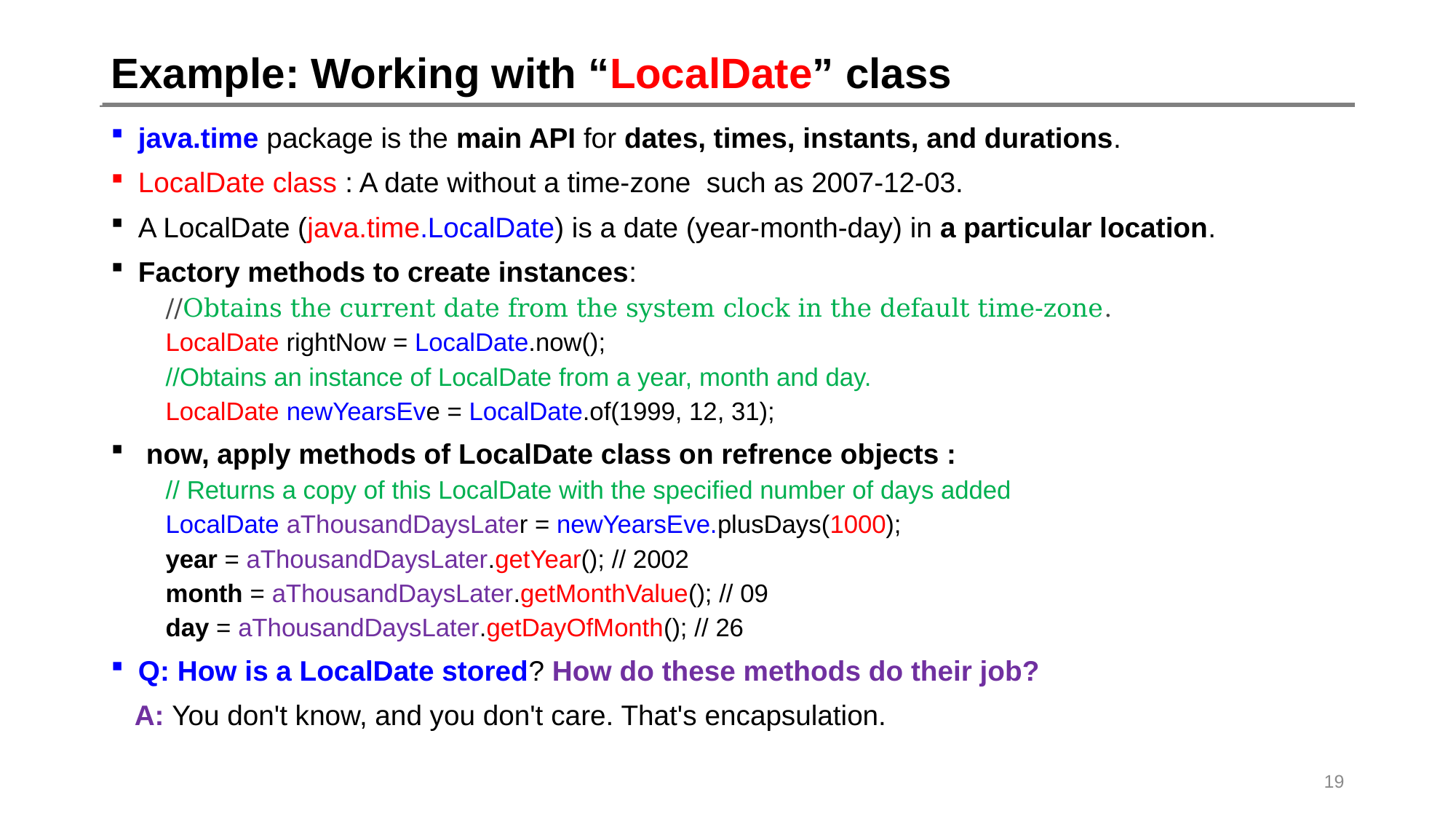

# Example: Working with “LocalDate” class
java.time package is the main API for dates, times, instants, and durations.
LocalDate class : A date without a time-zone  such as 2007-12-03.
A LocalDate (java.time.LocalDate) is a date (year-month-day) in a particular location.
Factory methods to create instances:
//Obtains the current date from the system clock in the default time-zone.
LocalDate rightNow = LocalDate.now();
//Obtains an instance of LocalDate from a year, month and day.
LocalDate newYearsEve = LocalDate.of(1999, 12, 31);
 now, apply methods of LocalDate class on refrence objects :
// Returns a copy of this LocalDate with the specified number of days added
LocalDate aThousandDaysLater = newYearsEve.plusDays(1000);
year = aThousandDaysLater.getYear(); // 2002
month = aThousandDaysLater.getMonthValue(); // 09
day = aThousandDaysLater.getDayOfMonth(); // 26
Q: How is a LocalDate stored? How do these methods do their job?
   A: You don't know, and you don't care. That's encapsulation.

19